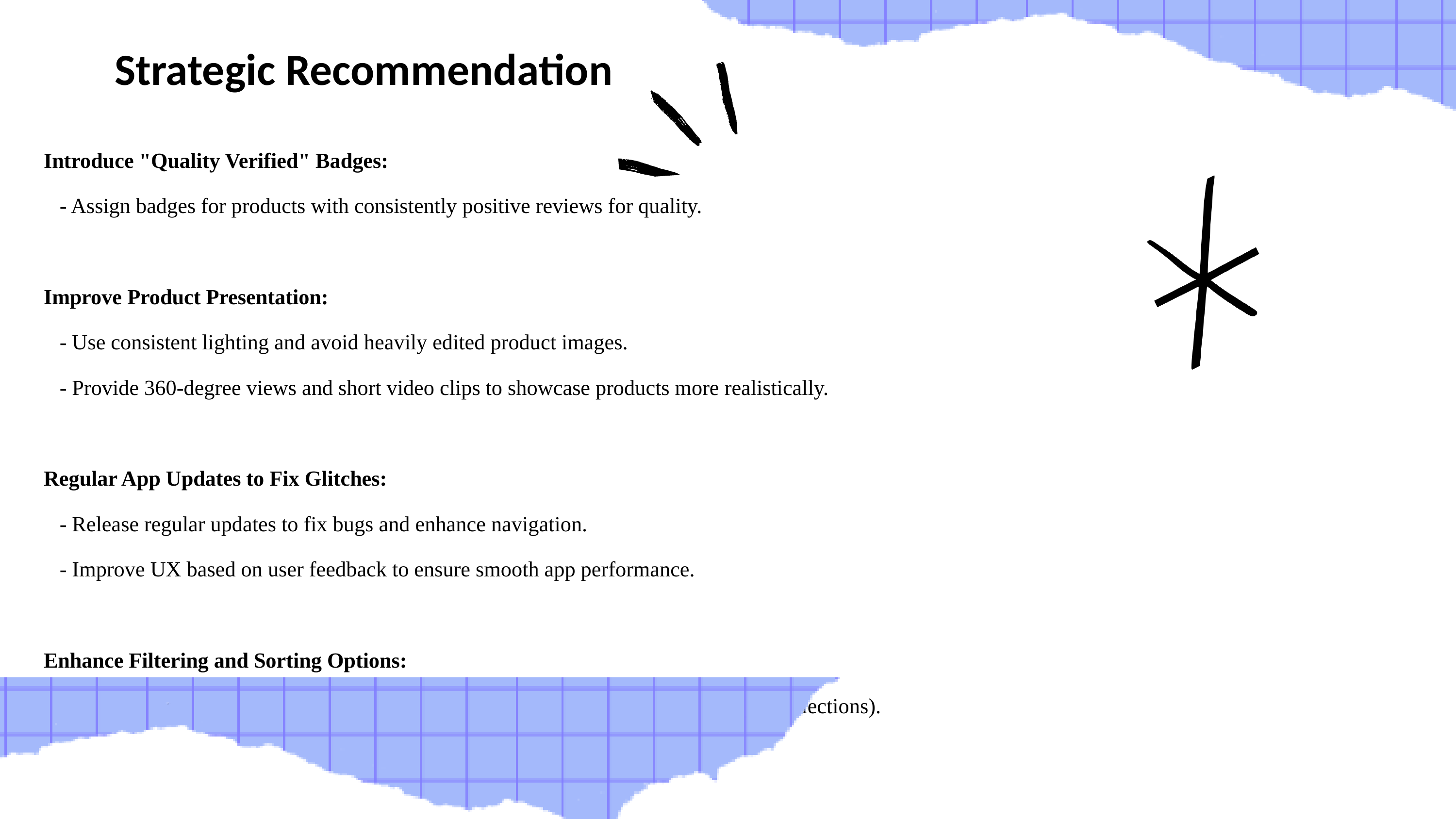

# Strategic Recommendation

Introduce "Quality Verified" Badges:
   - Assign badges for products with consistently positive reviews for quality.

Improve Product Presentation:
   - Use consistent lighting and avoid heavily edited product images.
   - Provide 360-degree views and short video clips to showcase products more realistically.

Regular App Updates to Fix Glitches:
   - Release regular updates to fix bugs and enhance navigation.
   - Improve UX based on user feedback to ensure smooth app performance.

Enhance Filtering and Sorting Options:
   - Add advanced filtering and sorting options (e.g., material, sustainability, trending collections).